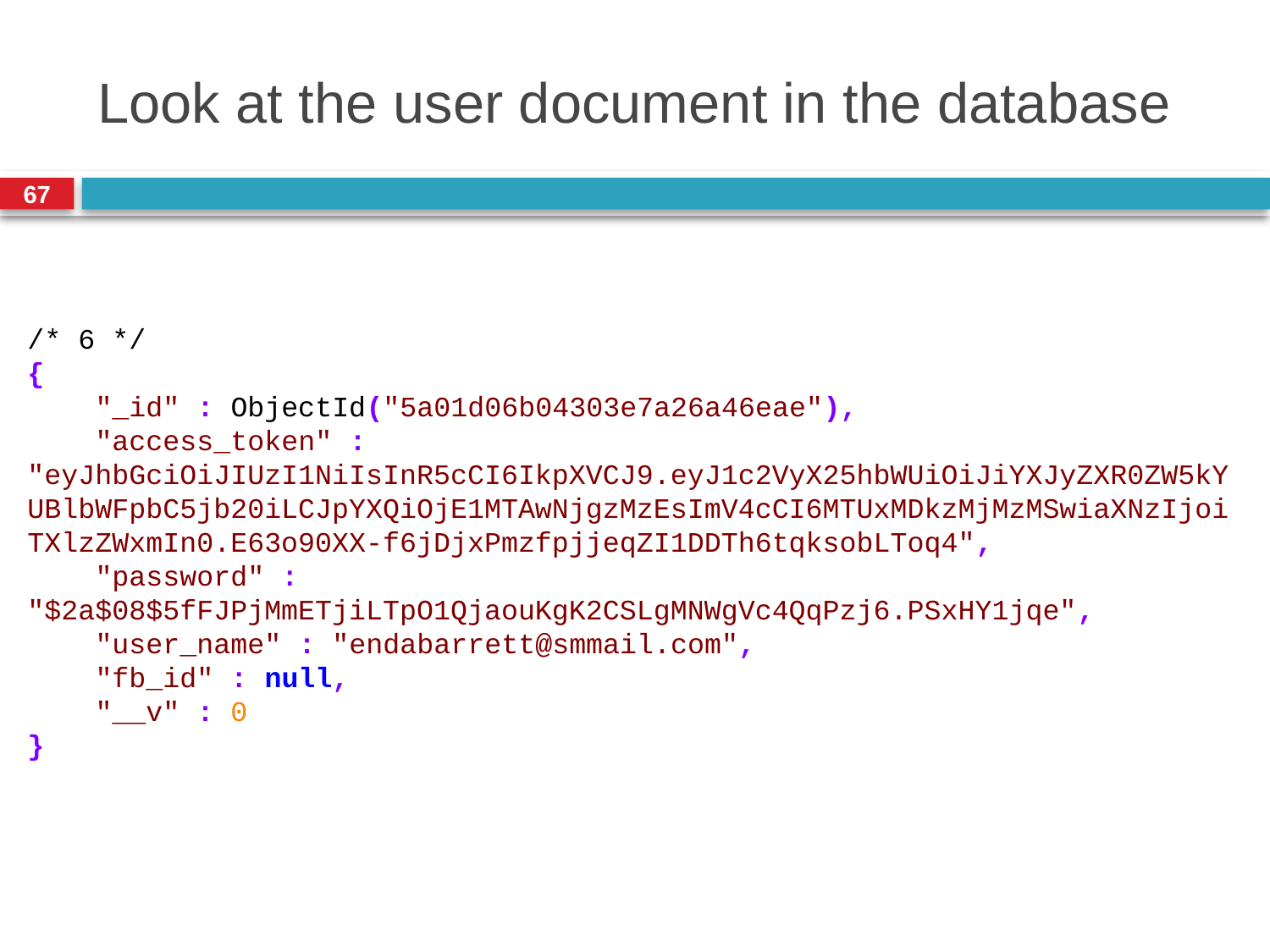

# Look at the user document in the database
67
/* 6 */
{
    "_id" : ObjectId("5a01d06b04303e7a26a46eae"),
    "access_token" : "eyJhbGciOiJIUzI1NiIsInR5cCI6IkpXVCJ9.eyJ1c2VyX25hbWUiOiJiYXJyZXR0ZW5kYUBlbWFpbC5jb20iLCJpYXQiOjE1MTAwNjgzMzEsImV4cCI6MTUxMDkzMjMzMSwiaXNzIjoiTXlzZWxmIn0.E63o90XX-f6jDjxPmzfpjjeqZI1DDTh6tqksobLToq4",
    "password" : "$2a$08$5fFJPjMmETjiLTpO1QjaouKgK2CSLgMNWgVc4QqPzj6.PSxHY1jqe",
    "user_name" : "endabarrett@smmail.com",
    "fb_id" : null,
    "__v" : 0
}